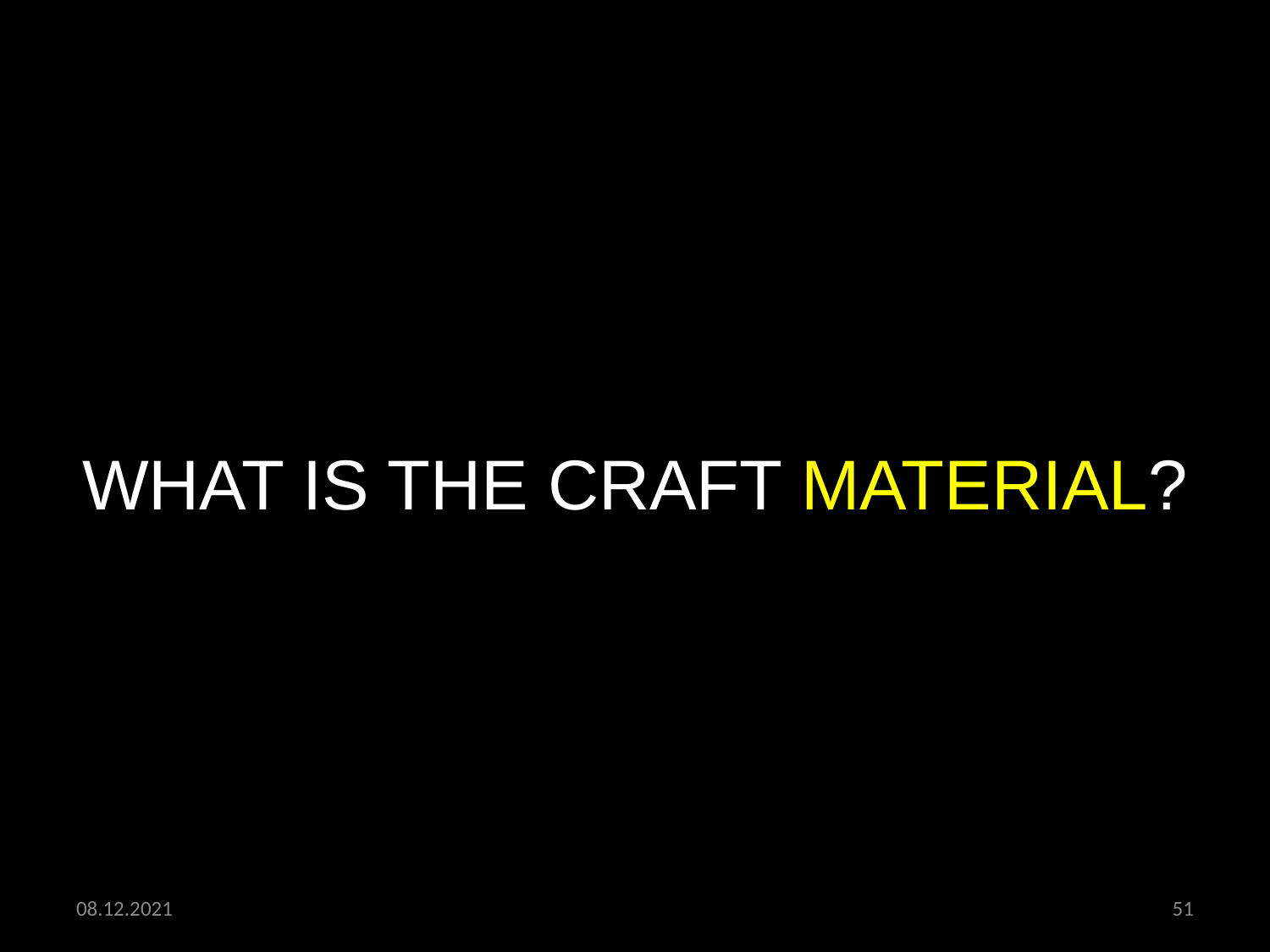

WHAT IS THE CRAFT MATERIAL?
08.12.2021
51